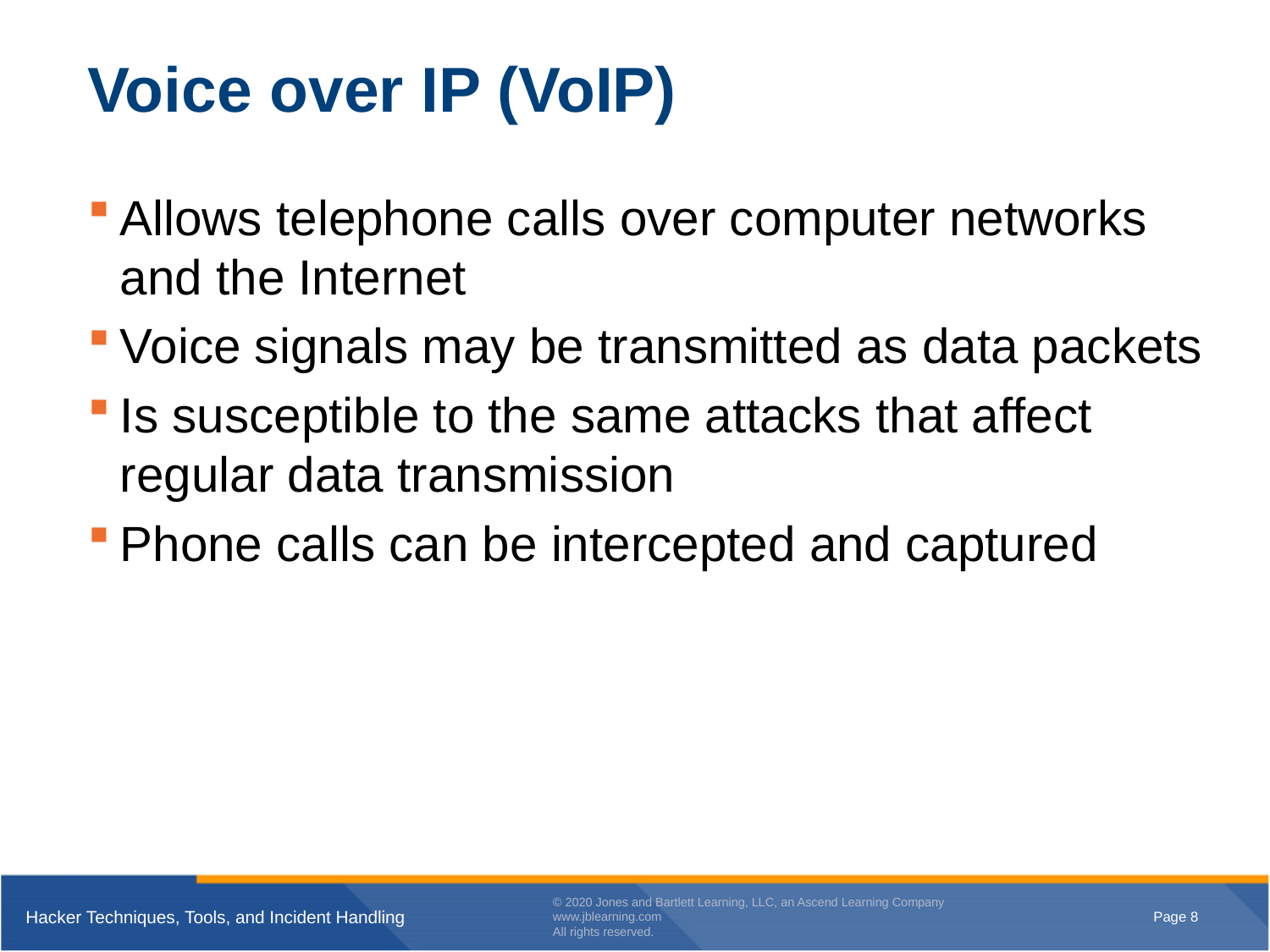

# Voice over IP (VoIP)
Allows telephone calls over computer networks and the Internet
Voice signals may be transmitted as data packets
Is susceptible to the same attacks that affect regular data transmission
Phone calls can be intercepted and captured